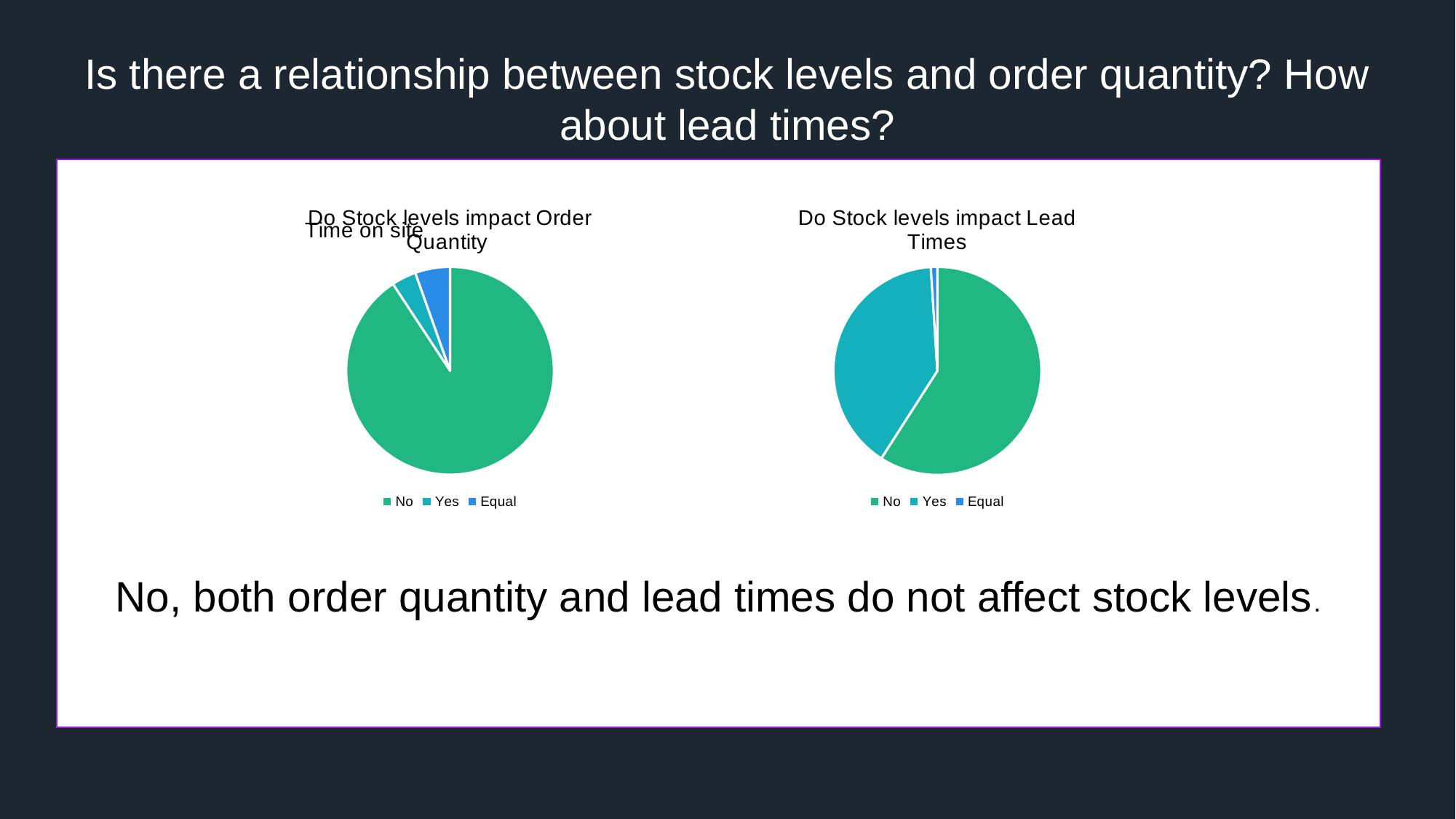

# Is there a relationship between stock levels and order quantity? How about lead times?

[unsupported chart]

### Chart: Do Stock levels impact Order Quantity

| Category | count |
|---|---|
| No | 284.0 |
| Yes | 12.0 |
| Equal | 17.0 |

### Chart: Do Stock levels impact Lead Times

| Category | count |
|---|---|
| No | 645.0 |
| Yes | 436.0 |
| Equal | 11.0 |
No, both order quantity and lead times do not affect stock levels.